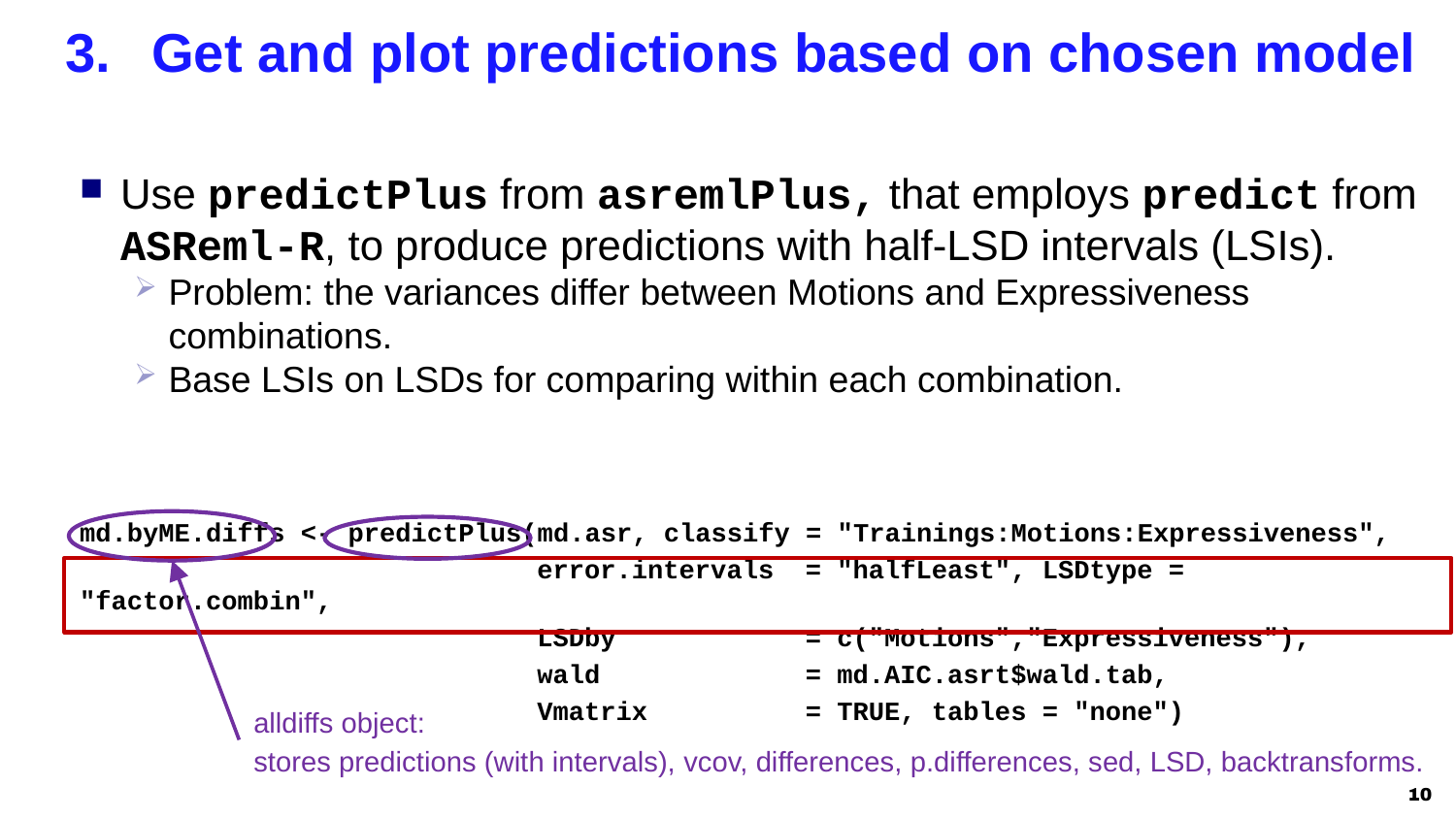

# 3.	Get and plot predictions based on chosen model
Use predictPlus from asremlPlus, that employs predict from ASReml-R, to produce predictions with half-LSD intervals (LSIs).
Problem: the variances differ between Motions and Expressiveness combinations.
Base LSIs on LSDs for comparing within each combination.

md.byME.diffs <- predictPlus(md.asr, classify = "Trainings:Motions:Expressiveness",
                             error.intervals  = "halfLeast", LSDtype = "factor.combin",
                             LSDby            = c("Motions","Expressiveness"),
                             wald             = md.AIC.asrt$wald.tab,
                             Vmatrix          = TRUE, tables = "none")

alldiffs object:
stores predictions (with intervals), vcov, differences, p.differences, sed, LSD, backtransforms.
10